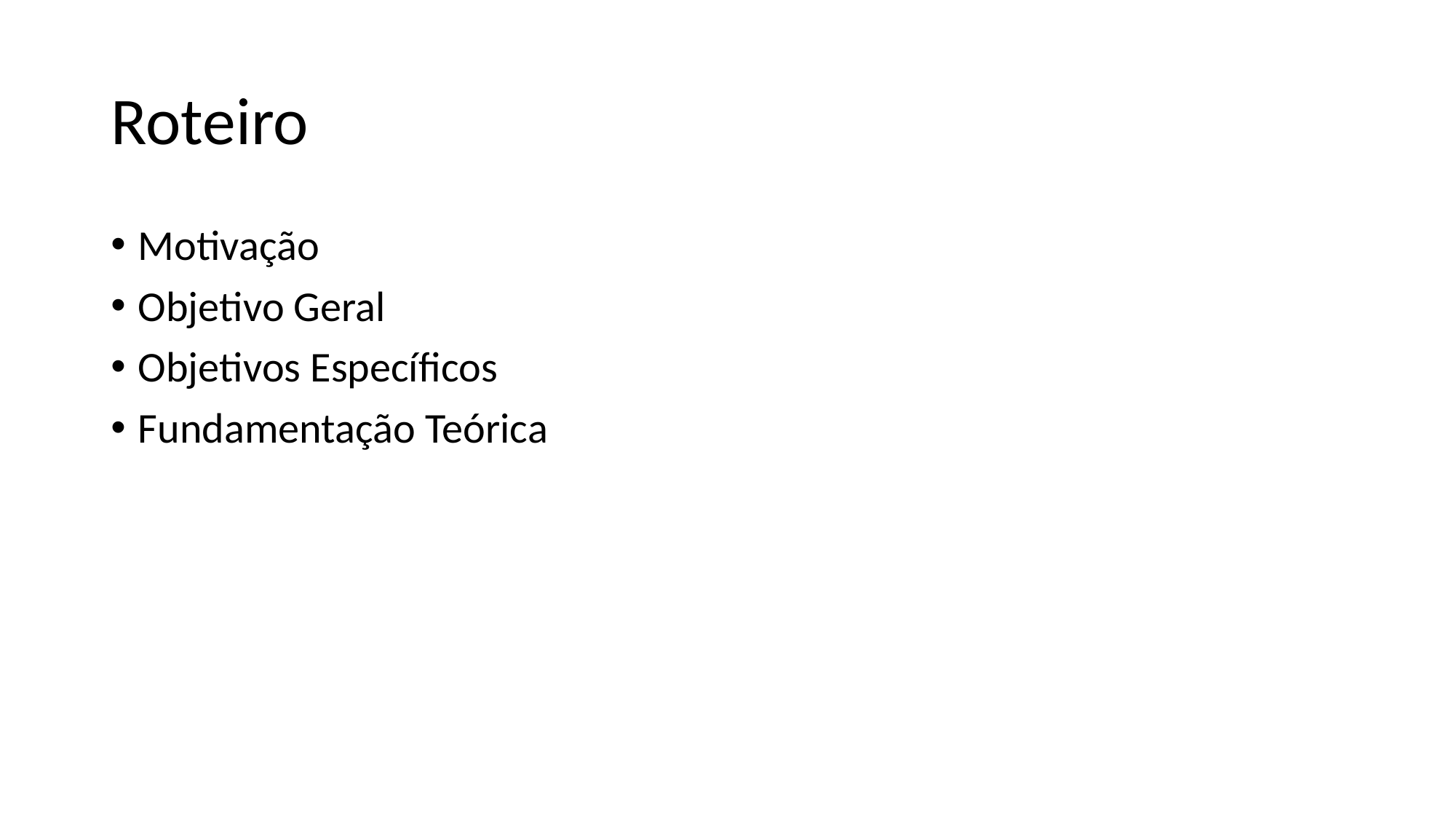

# Roteiro
Motivação
Objetivo Geral
Objetivos Específicos
Fundamentação Teórica